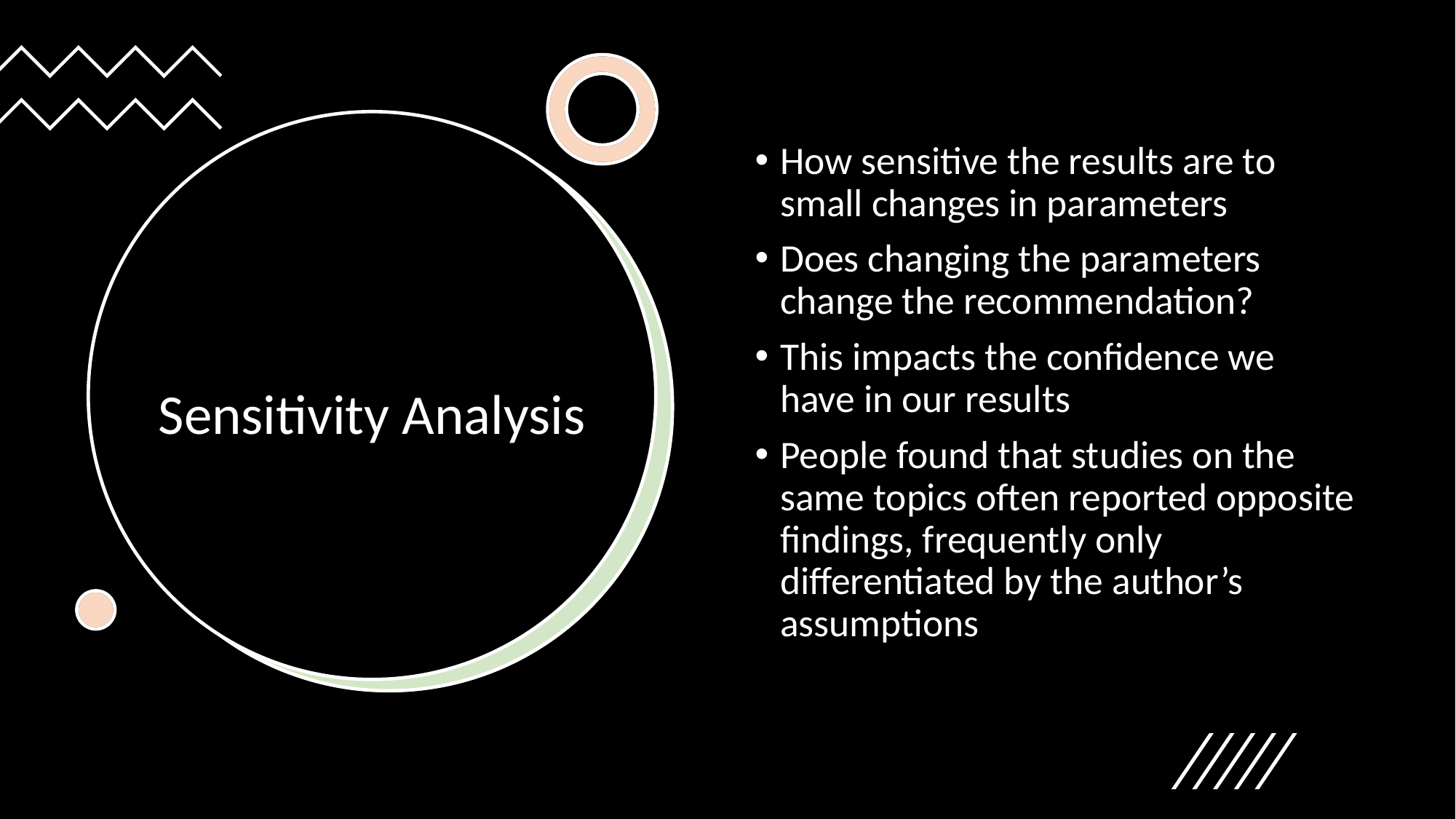

How sensitive the results are to small changes in parameters
Does changing the parameters change the recommendation?
This impacts the confidence we have in our results
People found that studies on the same topics often reported opposite findings, frequently only differentiated by the author’s assumptions

# Sensitivity Analysis